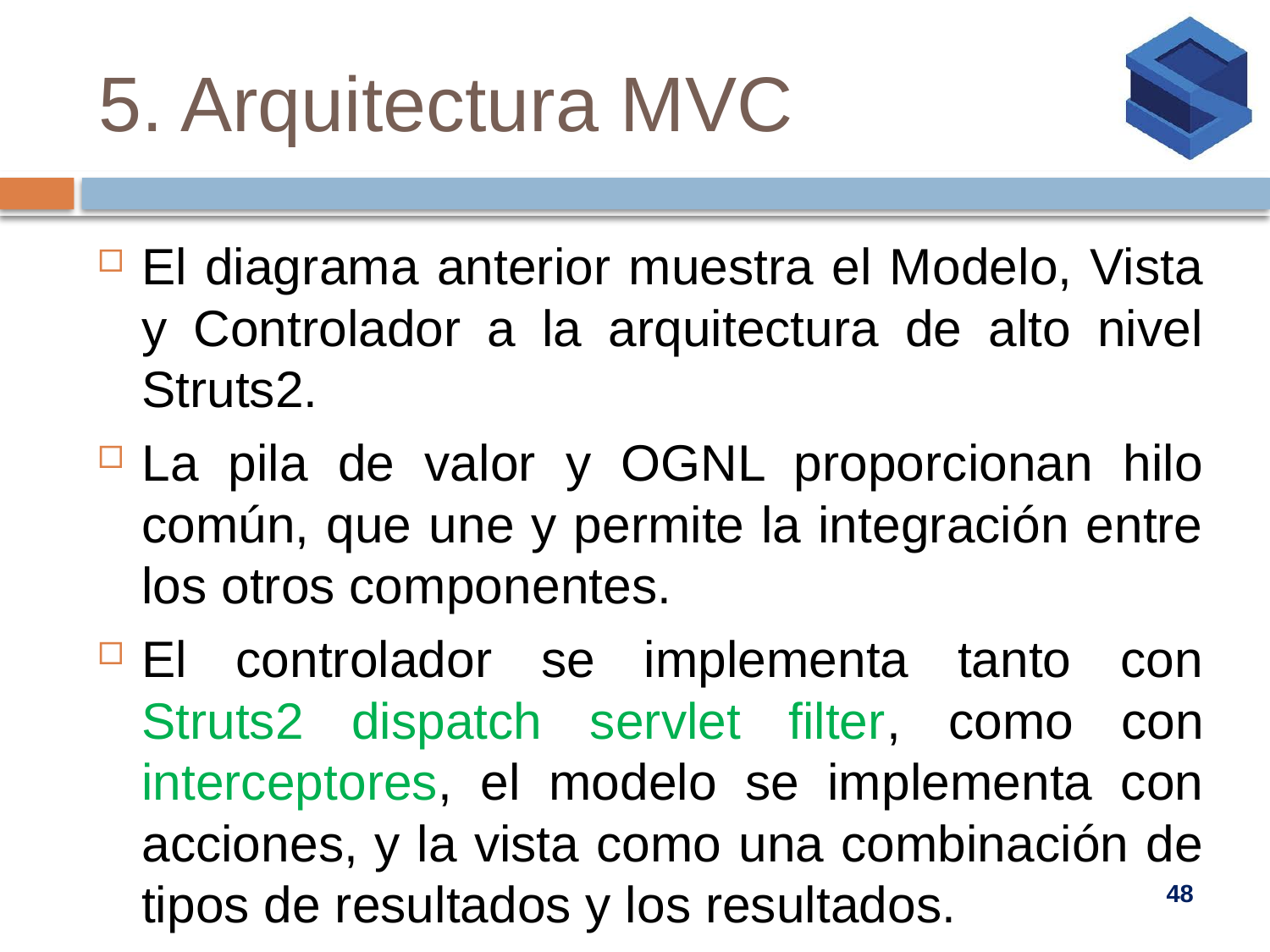

# 5. Arquitectura MVC
El diagrama anterior muestra el Modelo, Vista y Controlador a la arquitectura de alto nivel Struts2.
La pila de valor y OGNL proporcionan hilo común, que une y permite la integración entre los otros componentes.
El controlador se implementa tanto con Struts2 dispatch servlet filter, como con interceptores, el modelo se implementa con acciones, y la vista como una combinación de tipos de resultados y los resultados.
48